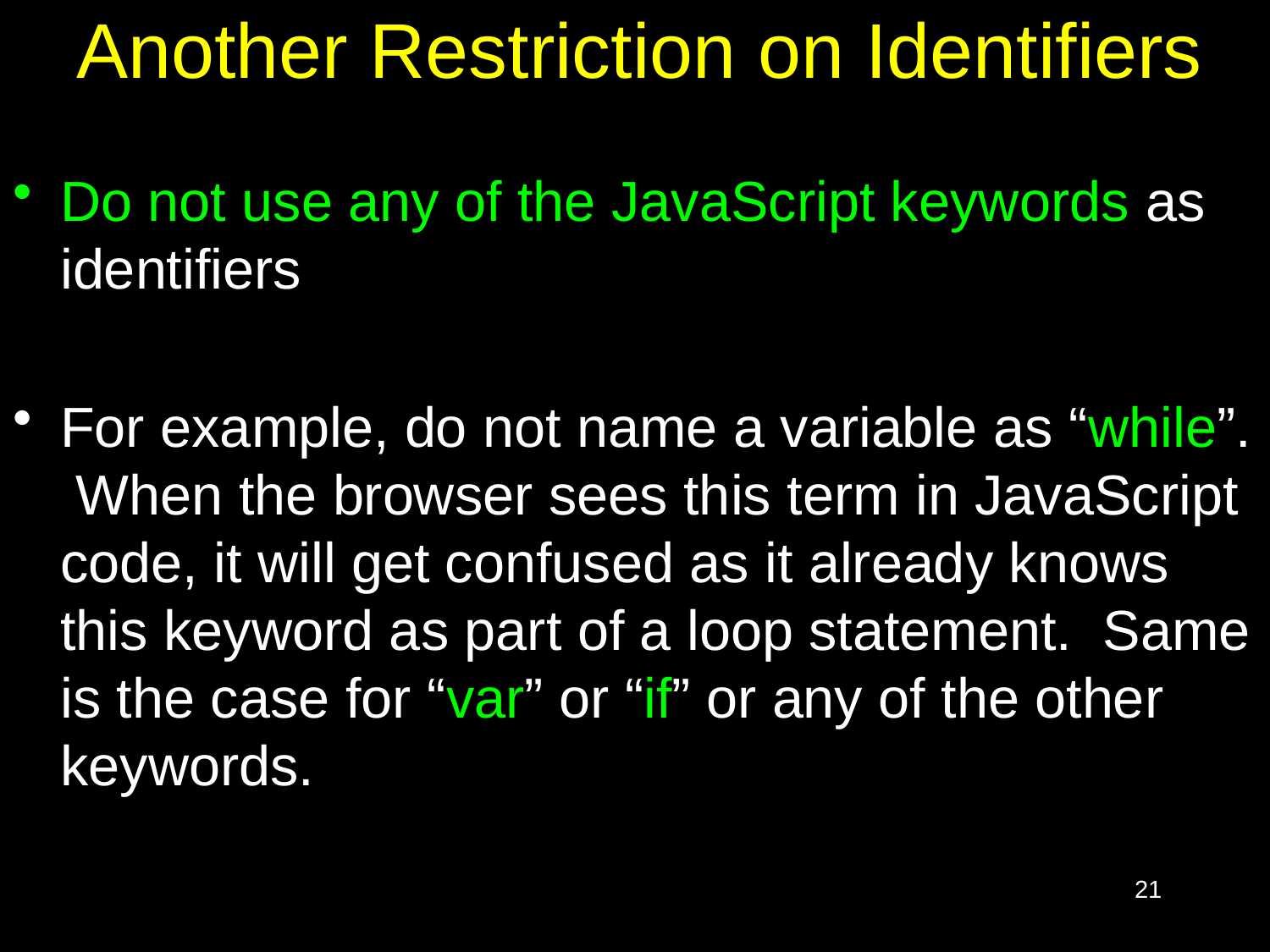

# Another Restriction on Identifiers
Do not use any of the JavaScript keywords as identifiers

For example, do not name a variable as “while”.  When the browser sees this term in JavaScript code, it will get confused as it already knows this keyword as part of a loop statement.  Same is the case for “var” or “if” or any of the other keywords.
21